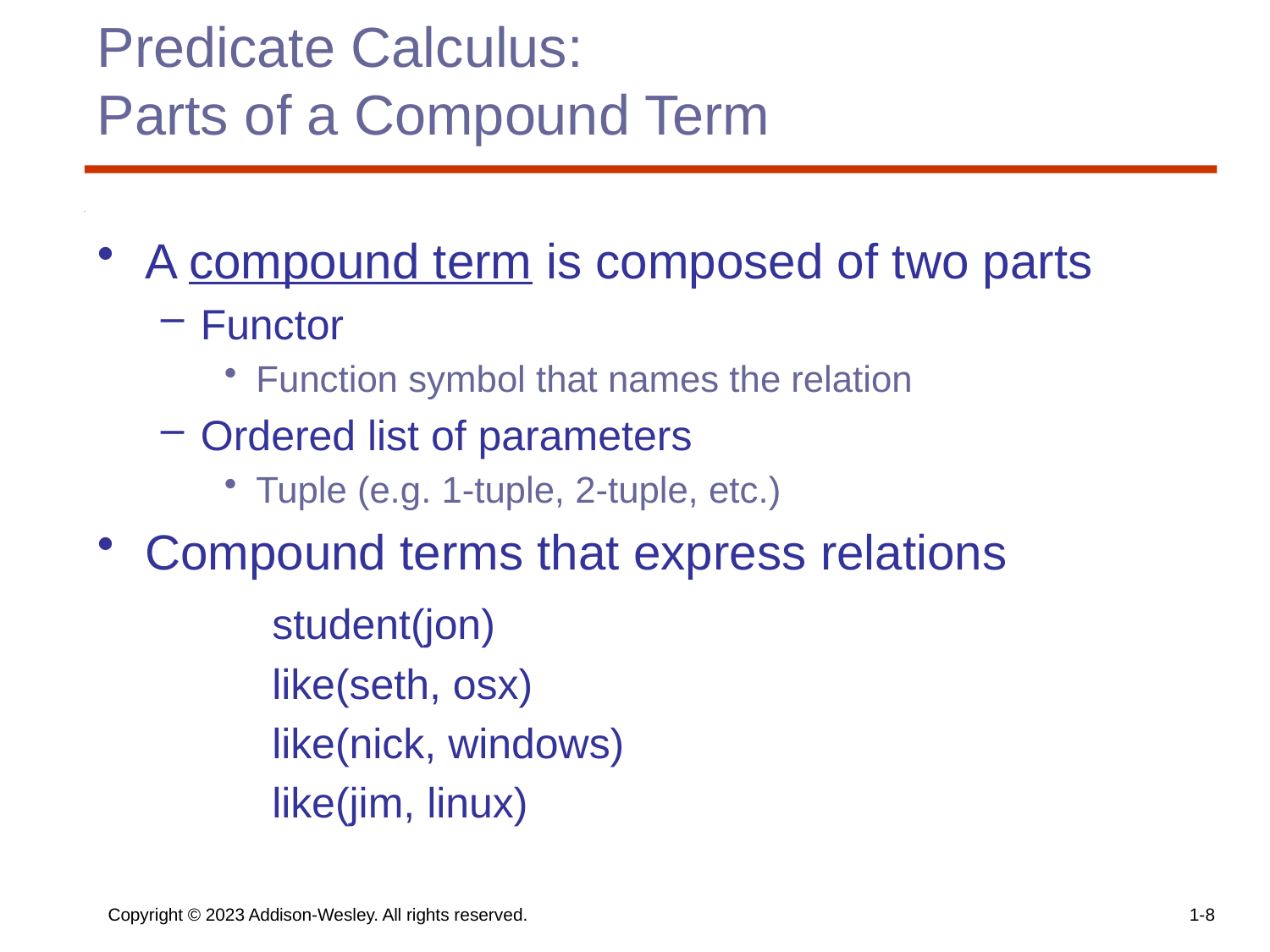

# Predicate Calculus: Parts of a Compound Term
A compound term is composed of two parts
Functor
Function symbol that names the relation
Ordered list of parameters
Tuple (e.g. 1-tuple, 2-tuple, etc.)
Compound terms that express relations
		student(jon)
		like(seth, osx)
		like(nick, windows)
		like(jim, linux)
Copyright © 2023 Addison-Wesley. All rights reserved.
1-8